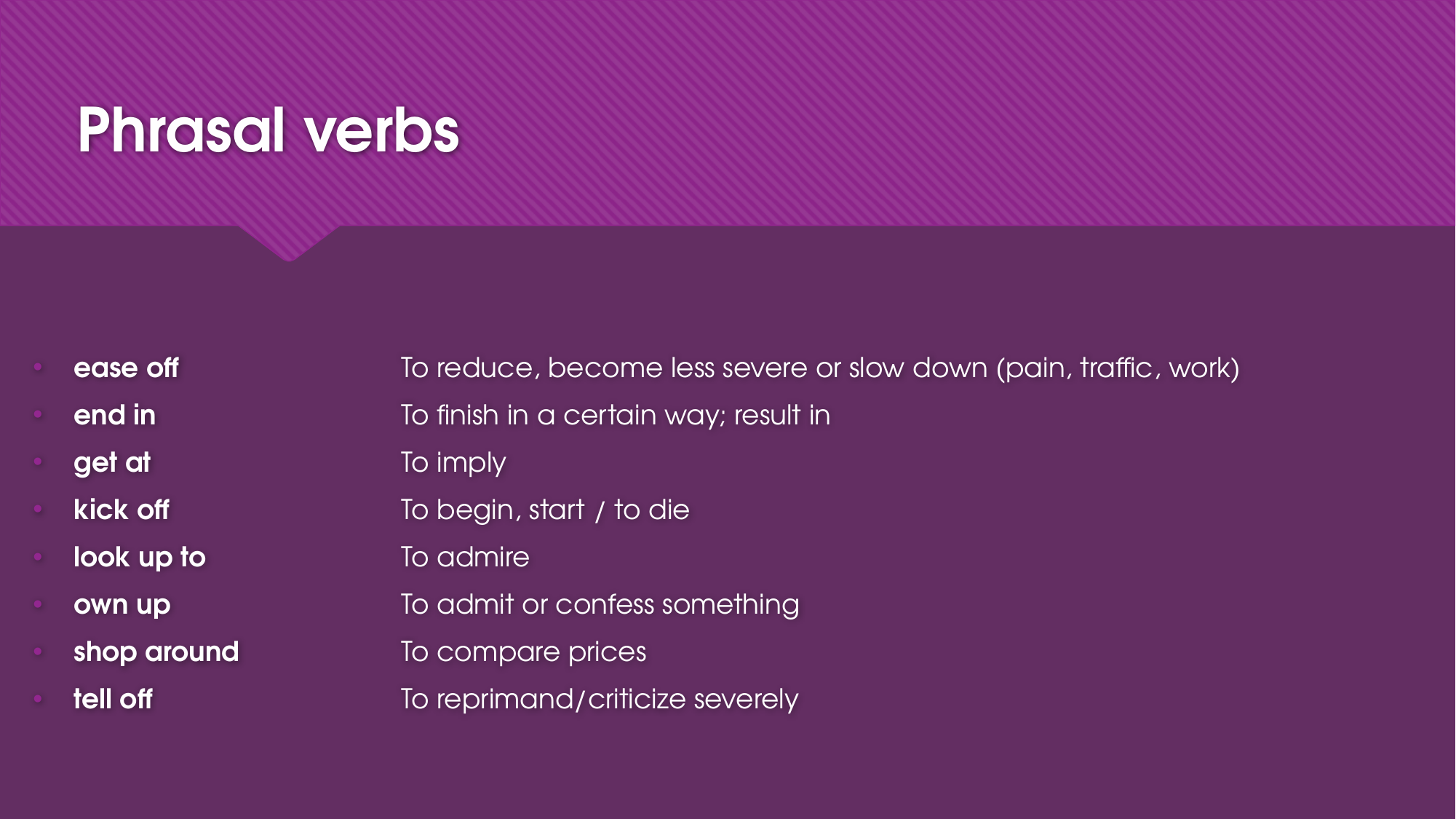

# Phrasal verbs
ease off			To reduce, become less severe or slow down (pain, traffic, work)
end in			To finish in a certain way; result in
get at			To imply
kick off			To begin, start / to die
look up to		To admire
own up			To admit or confess something
shop around		To compare prices
tell off			To reprimand/criticize severely